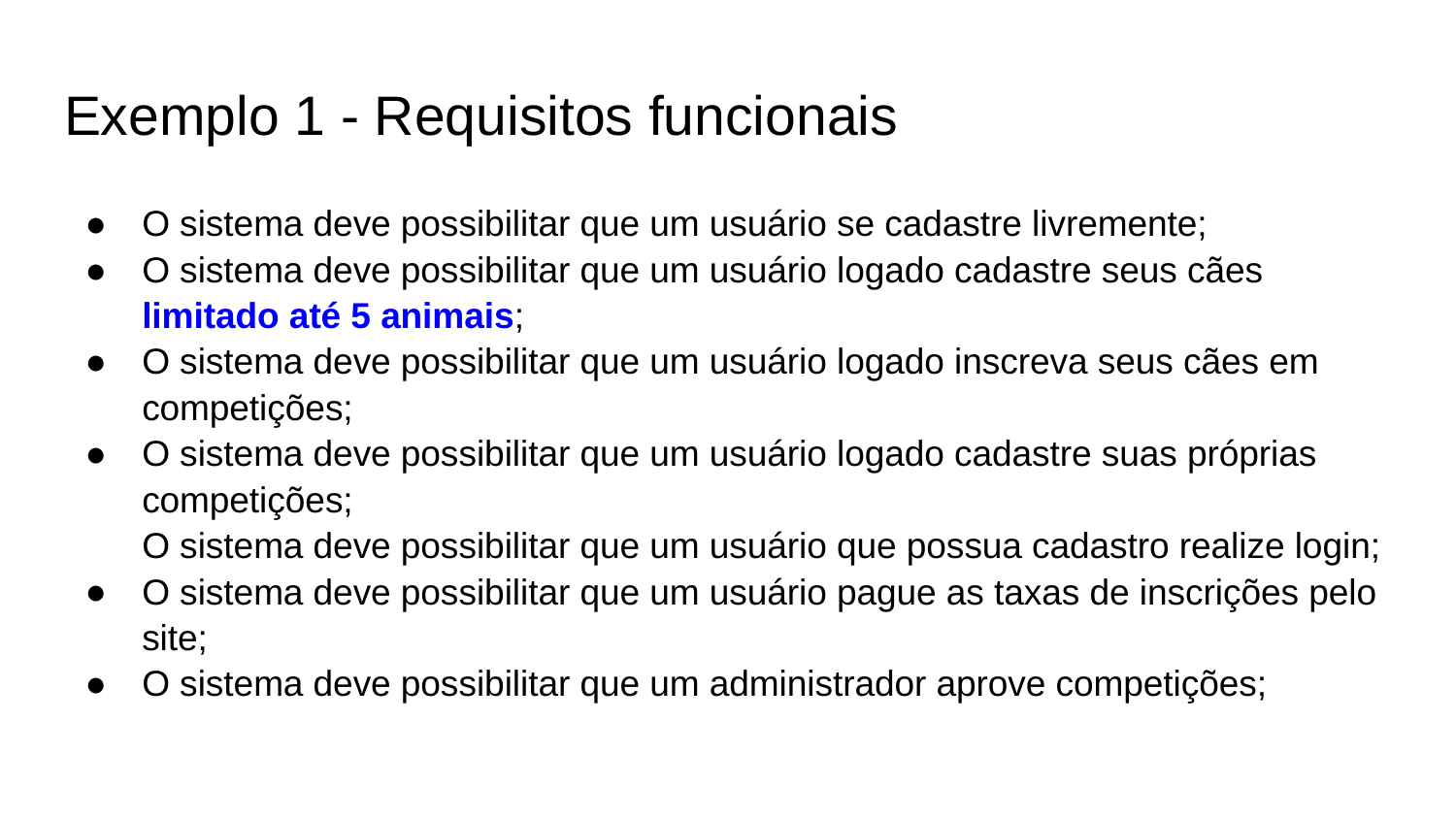

# Exemplo 1 - Requisitos funcionais
O sistema deve possibilitar que um usuário se cadastre livremente;
O sistema deve possibilitar que um usuário logado cadastre seus cães limitado até 5 animais;
O sistema deve possibilitar que um usuário logado inscreva seus cães em competições;
O sistema deve possibilitar que um usuário logado cadastre suas próprias competições;
O sistema deve possibilitar que um usuário que possua cadastro realize login;
O sistema deve possibilitar que um usuário pague as taxas de inscrições pelo site;
O sistema deve possibilitar que um administrador aprove competições;